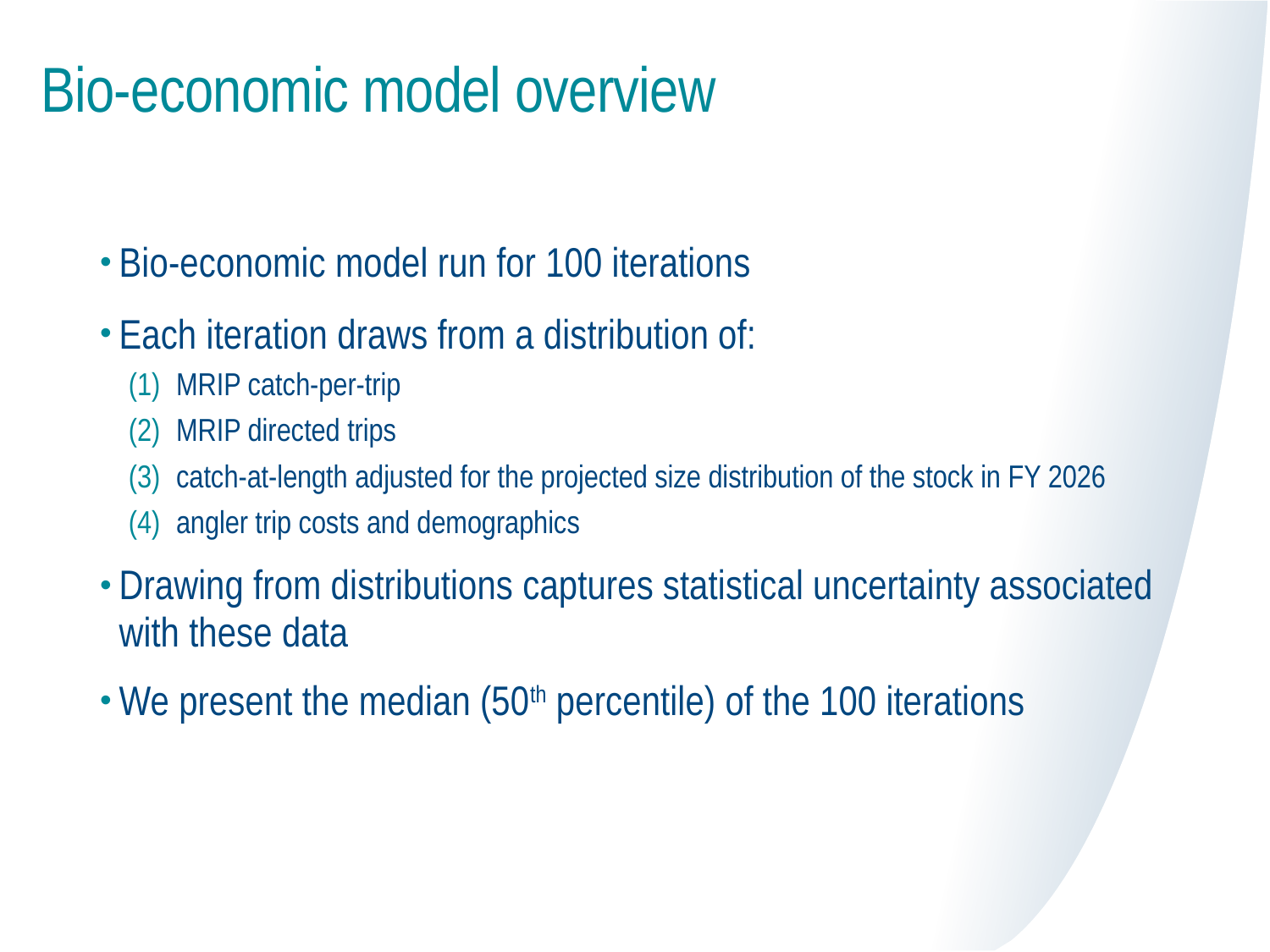

# Bio-economic model overview
Bio-economic model run for 100 iterations
Each iteration draws from a distribution of:
MRIP catch-per-trip
MRIP directed trips
catch-at-length adjusted for the projected size distribution of the stock in FY 2026
angler trip costs and demographics
Drawing from distributions captures statistical uncertainty associated with these data
We present the median (50th percentile) of the 100 iterations